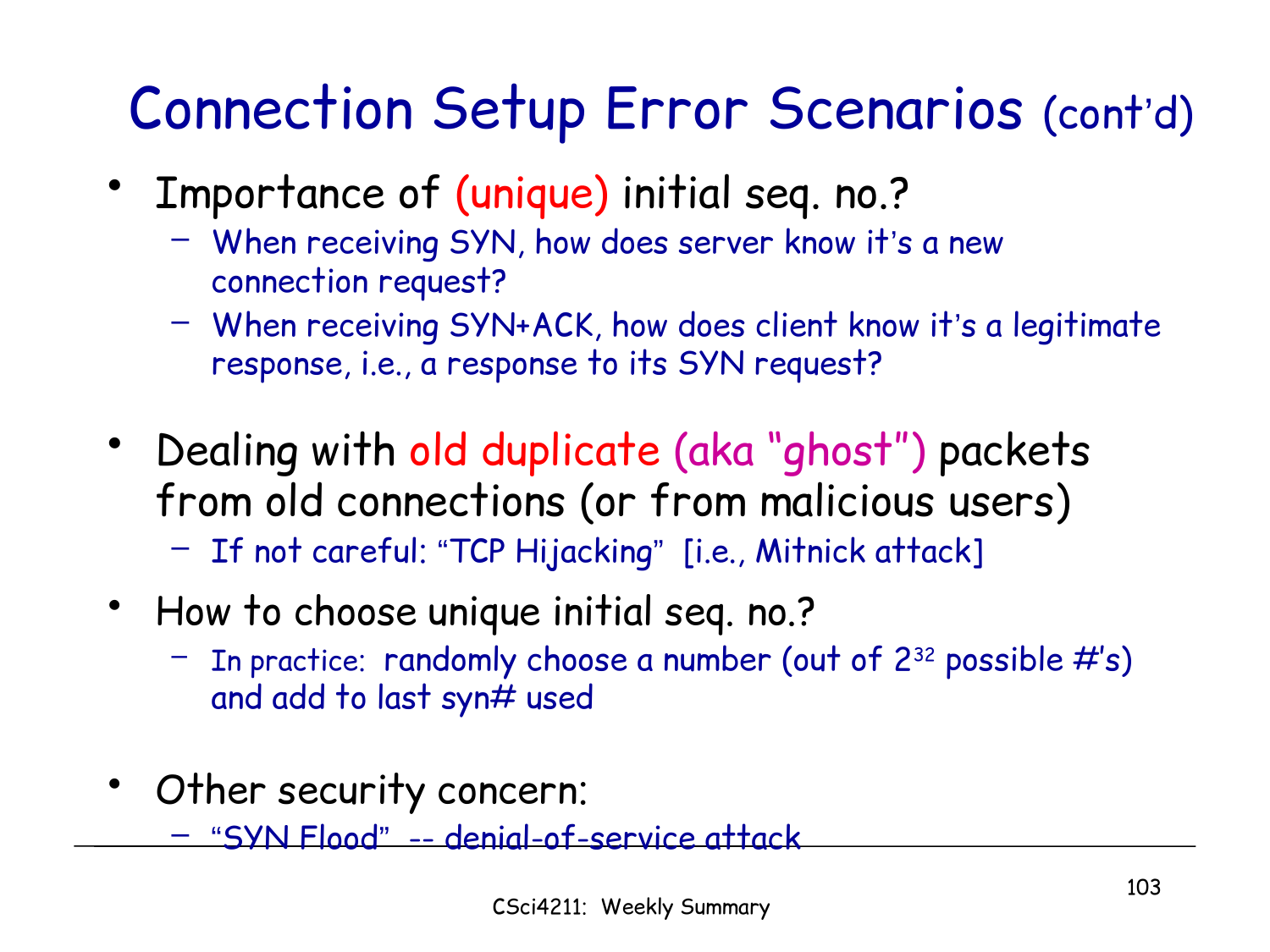

# Connection Setup Error Scenarios (cont’d)
Importance of (unique) initial seq. no.?
When receiving SYN, how does server know it’s a new connection request?
When receiving SYN+ACK, how does client know it’s a legitimate response, i.e., a response to its SYN request?

Dealing with old duplicate (aka “ghost”) packets from old connections (or from malicious users)
If not careful: “TCP Hijacking”  [i.e., Mitnick attack]

How to choose unique initial seq. no.?
In practice:  randomly choose a number (out of 232 possible #’s)  and add to last syn# used

Other security concern:
“SYN Flood”  -- denial-of-service attack

103
CSci4211:  Weekly Summary